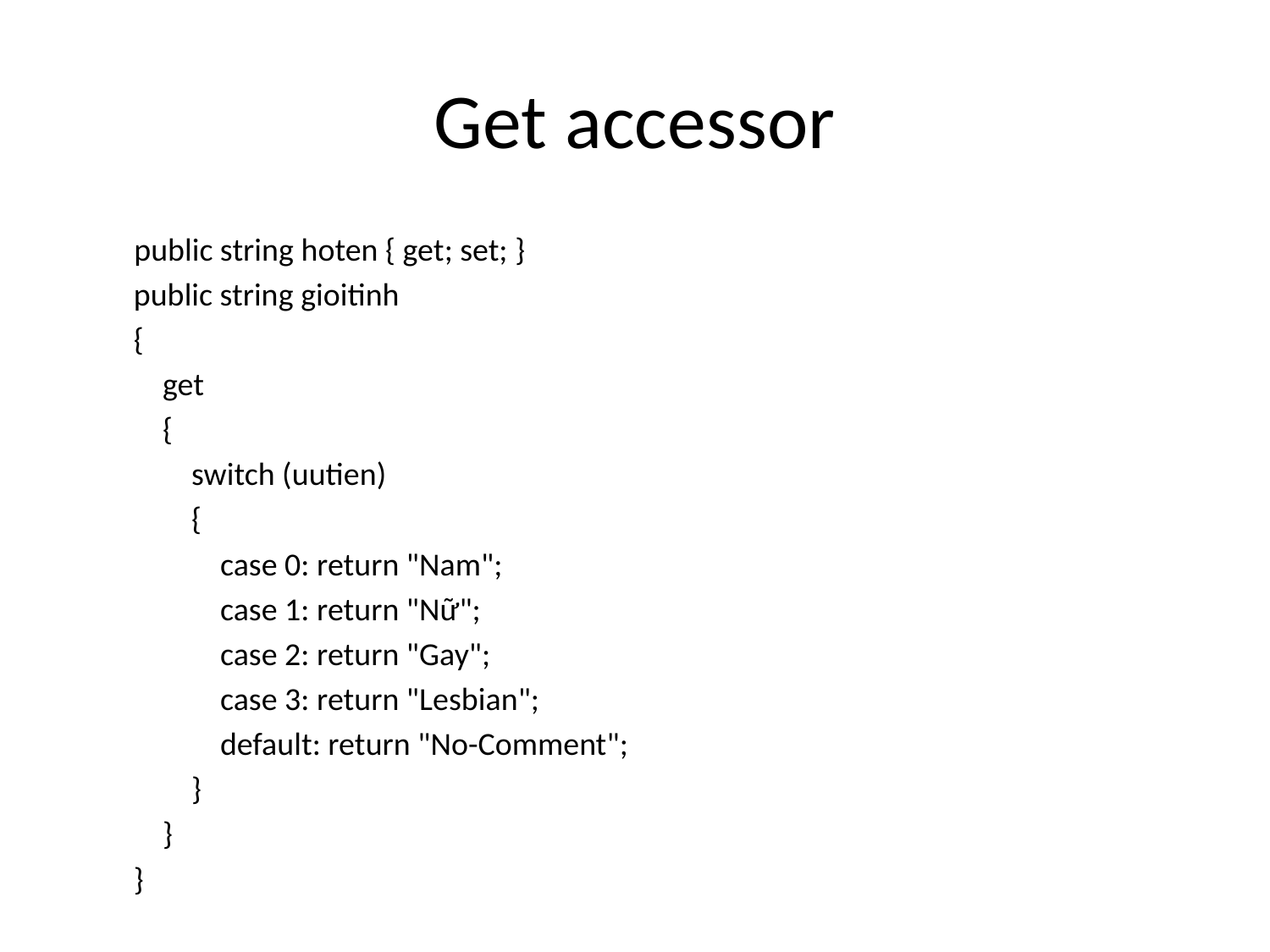

# Get accessor
 	  public string hoten { get; set; }
        public string gioitinh
        {
            get
            {
                switch (uutien)
                {
                    case 0: return "Nam";
                    case 1: return "Nữ";
                    case 2: return "Gay";
                    case 3: return "Lesbian";
                    default: return "No-Comment";
                }
            }
        }